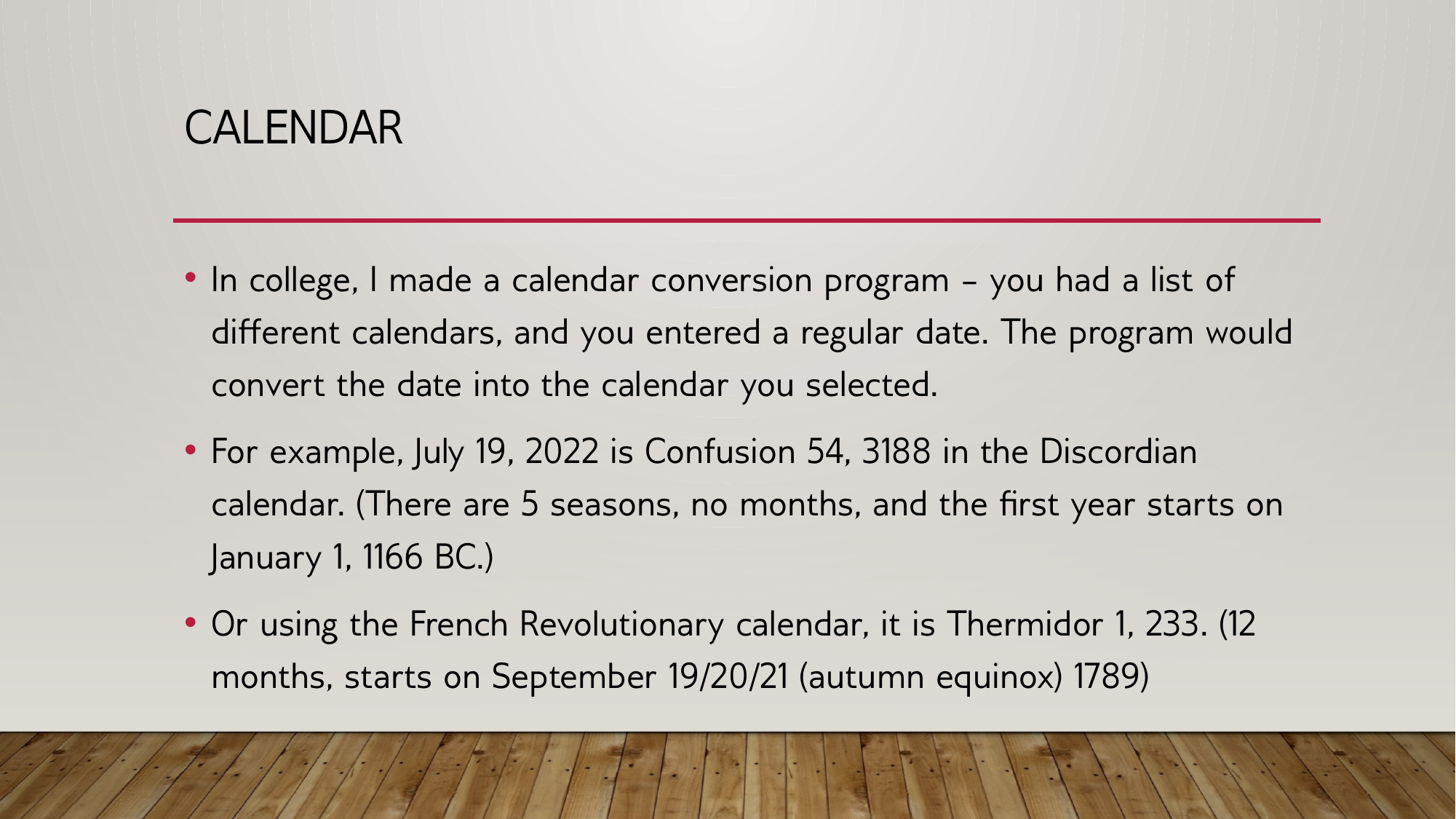

# Calendar
In college, I made a calendar conversion program – you had a list of different calendars, and you entered a regular date. The program would convert the date into the calendar you selected.
For example, July 19, 2022 is Confusion 54, 3188 in the Discordian calendar. (There are 5 seasons, no months, and the first year starts on January 1, 1166 BC.)
Or using the French Revolutionary calendar, it is Thermidor 1, 233. (12 months, starts on September 19/20/21 (autumn equinox) 1789)